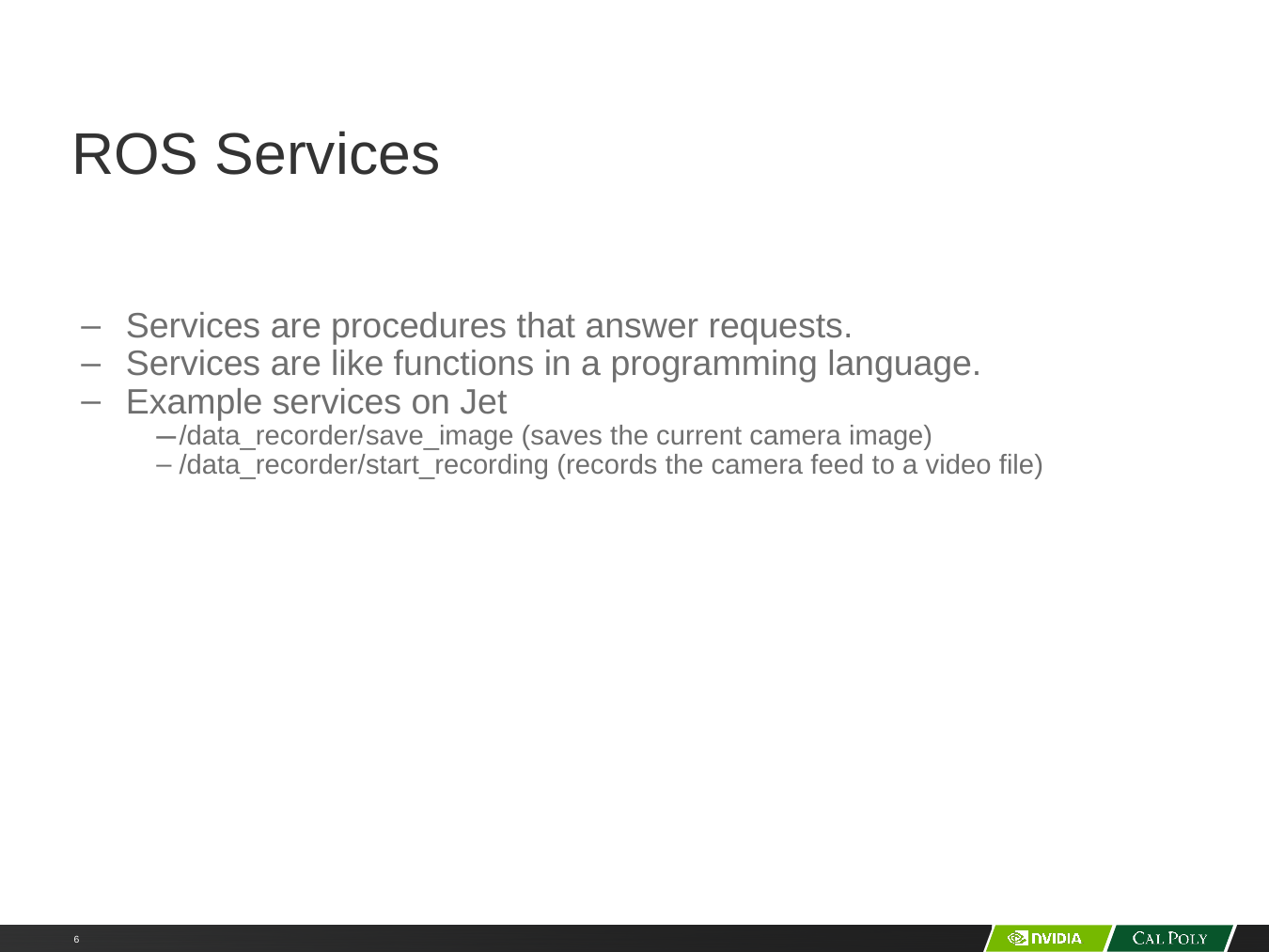

# ROS Services

Services are procedures that answer requests.
Services are like functions in a programming language.
Example services on Jet
/data_recorder/save_image (saves the current camera image)
/data_recorder/start_recording (records the camera feed to a video file)